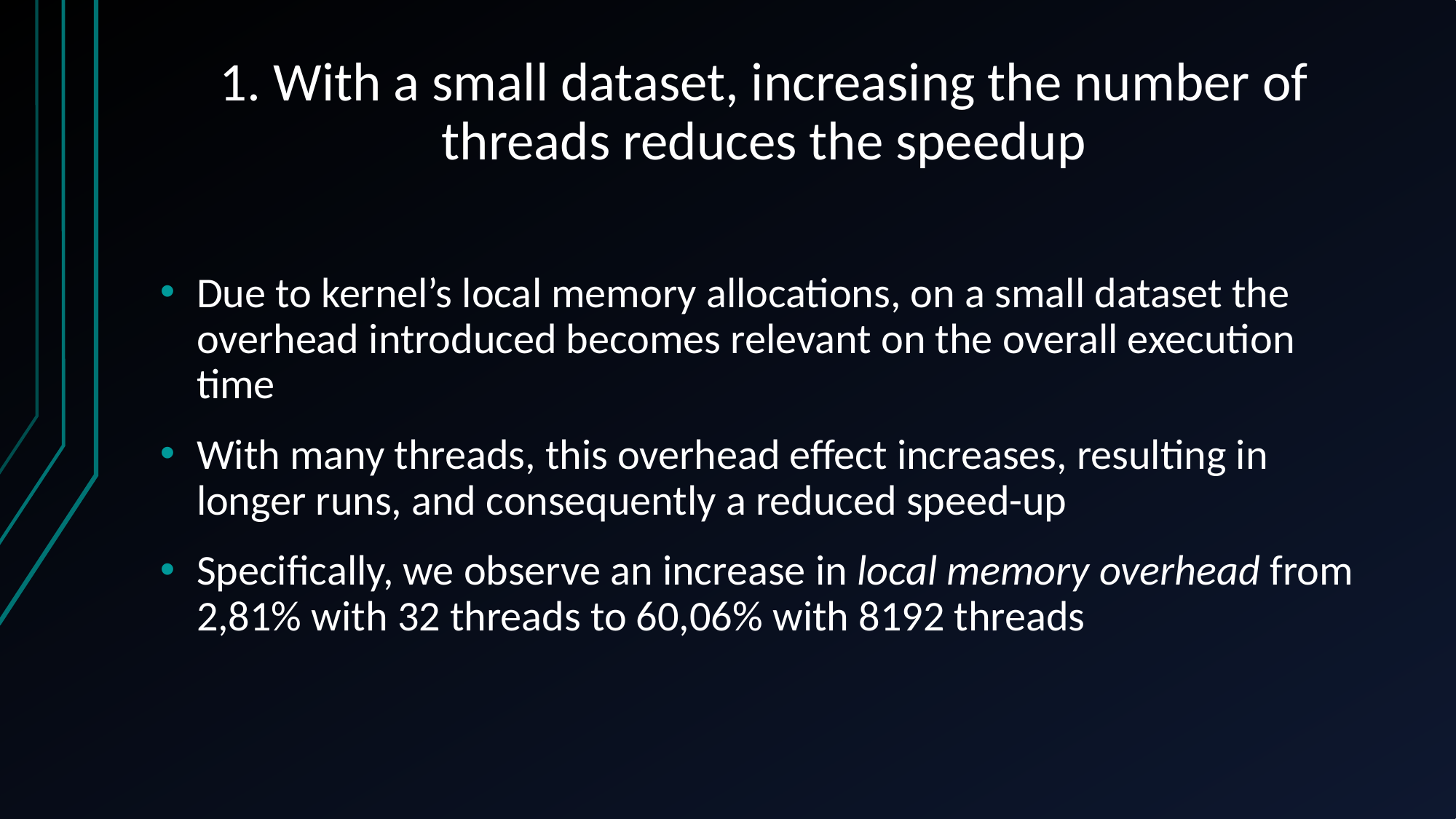

# 1. With a small dataset, increasing the number of threads reduces the speedup
Due to kernel’s local memory allocations, on a small dataset the overhead introduced becomes relevant on the overall execution time
With many threads, this overhead effect increases, resulting in longer runs, and consequently a reduced speed-up
Specifically, we observe an increase in local memory overhead from 2,81% with 32 threads to 60,06% with 8192 threads